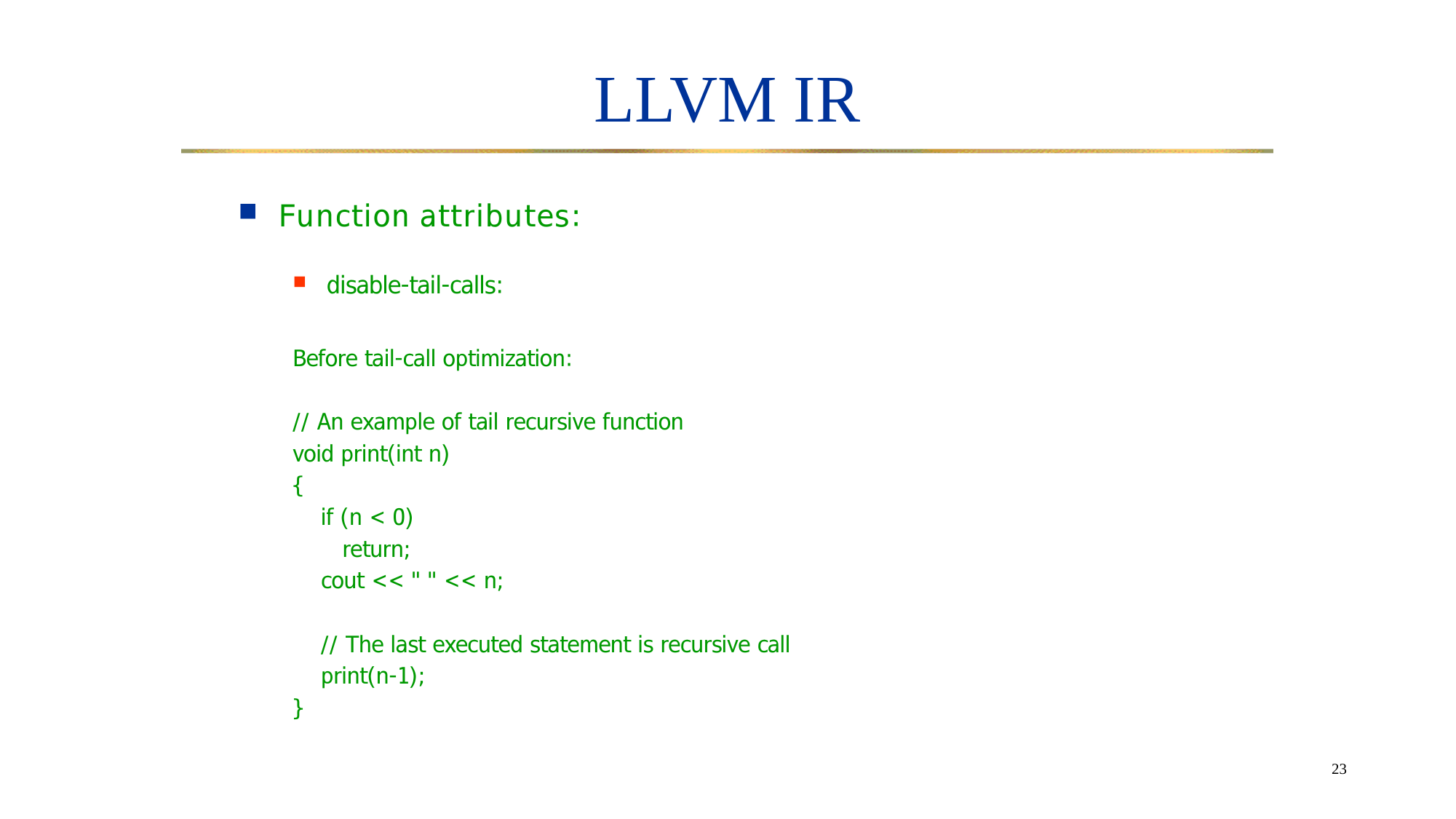

# LLVM IR
Function attributes:

disable-tail-calls:

Before tail-call optimization:

// An example of tail recursive function
void print(int n)
{
    if (n < 0)
       return;
    cout << " " << n;

    // The last executed statement is recursive call
    print(n-1);
}